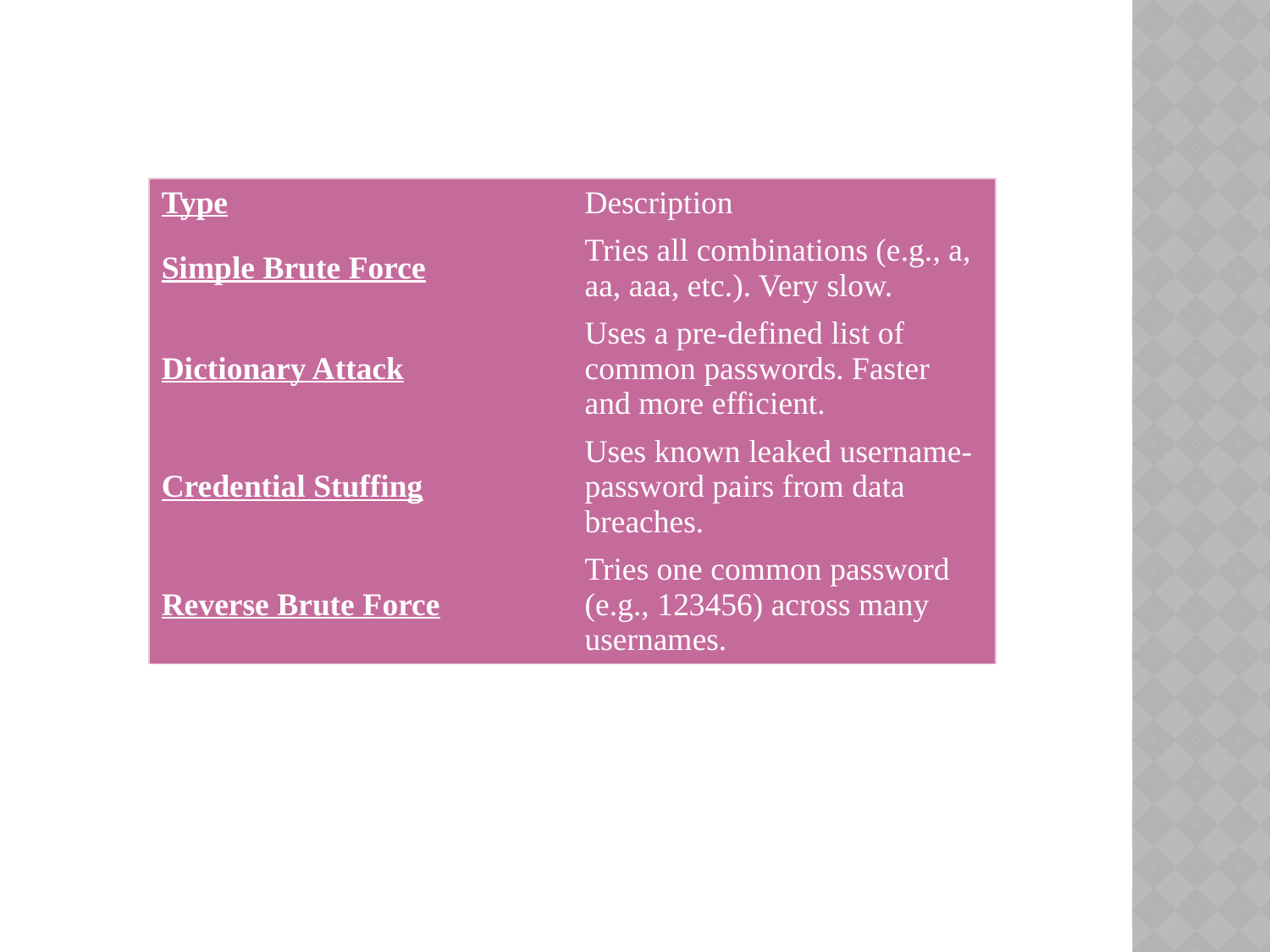

| Type | Description |
| --- | --- |
| Simple Brute Force | Tries all combinations (e.g., a, aa, aaa, etc.). Very slow. |
| Dictionary Attack | Uses a pre-defined list of common passwords. Faster and more efficient. |
| Credential Stuffing | Uses known leaked username-password pairs from data breaches. |
| Reverse Brute Force | Tries one common password (e.g., 123456) across many usernames. |